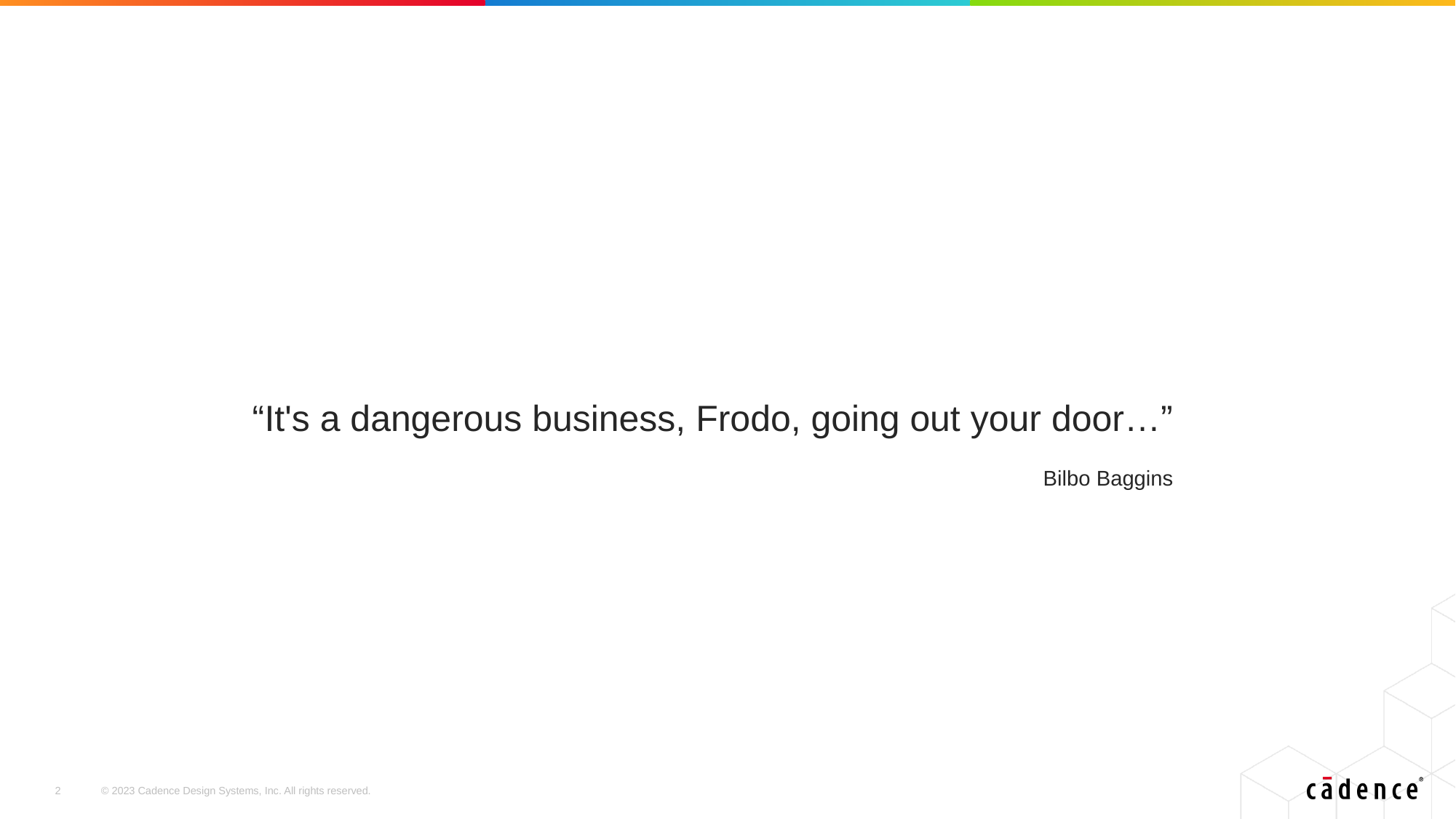

“It's a dangerous business, Frodo, going out your door…”
Bilbo Baggins